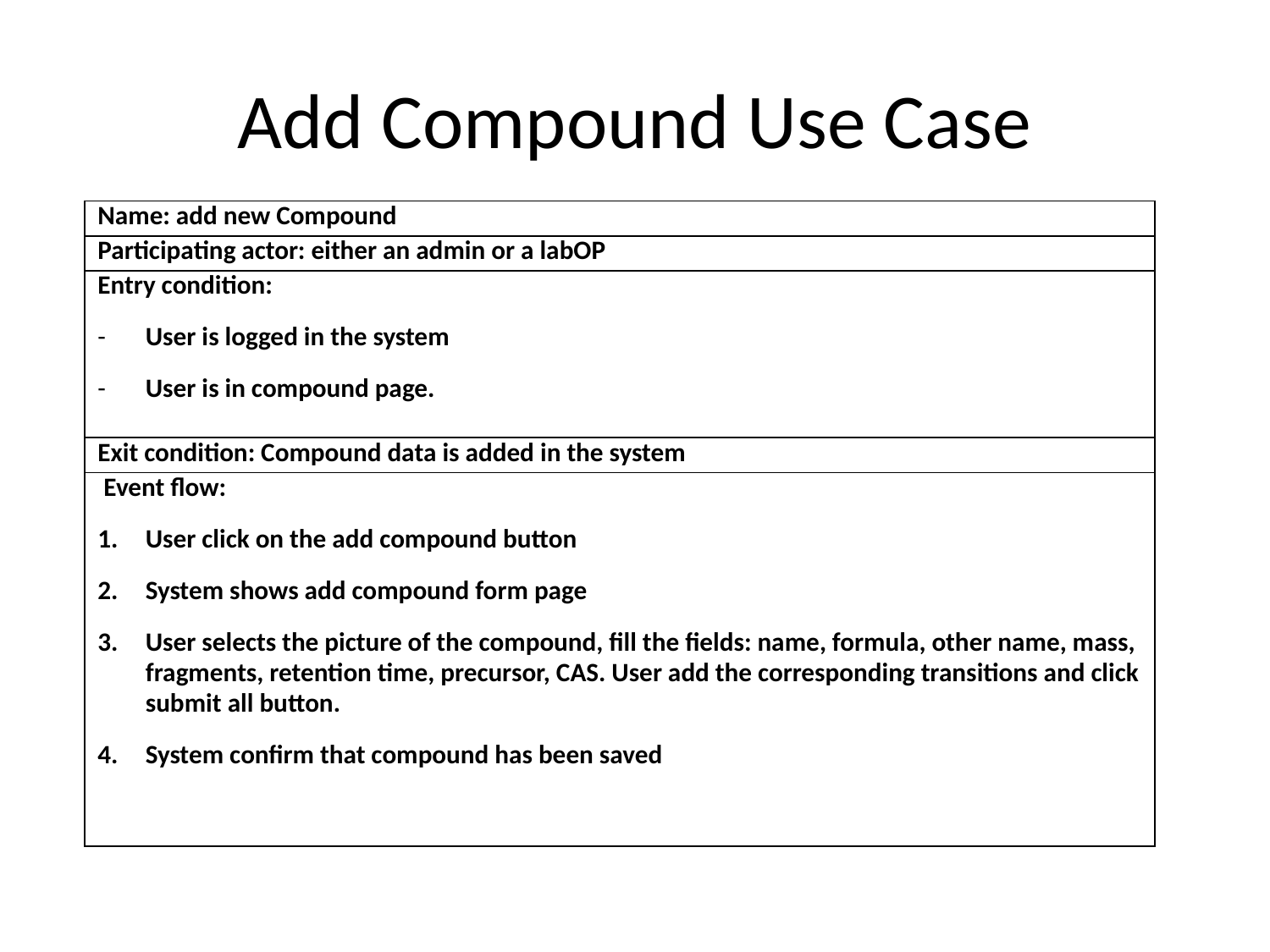

# Add Compound Use Case
| Name: add new Compound |
| --- |
| Participating actor: either an admin or a labOP |
| Entry condition: User is logged in the system User is in compound page. |
| Exit condition: Compound data is added in the system |
| Event flow: User click on the add compound button System shows add compound form page User selects the picture of the compound, fill the fields: name, formula, other name, mass, fragments, retention time, precursor, CAS. User add the corresponding transitions and click submit all button. System confirm that compound has been saved |